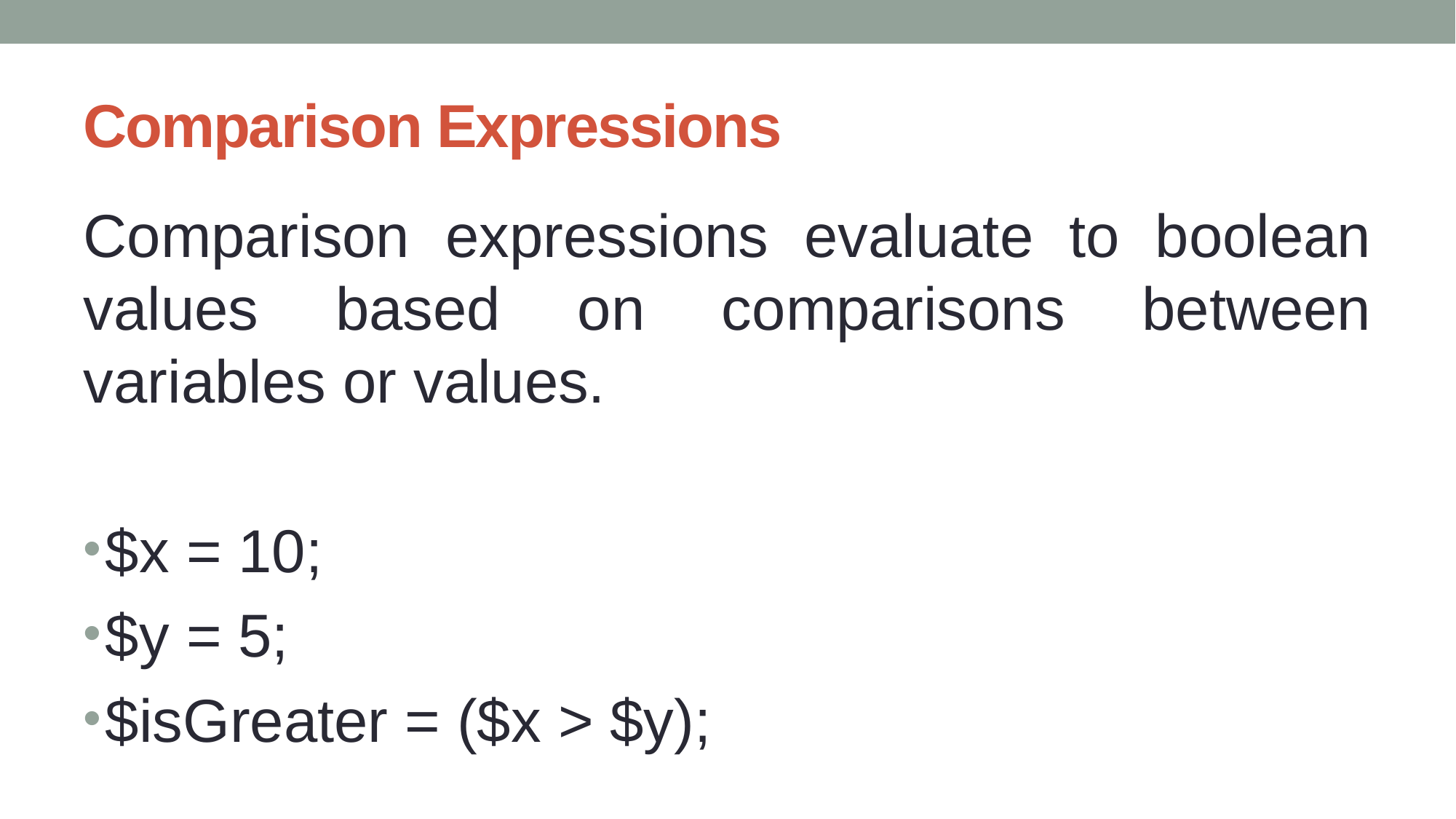

# Comparison Expressions
Comparison expressions evaluate to boolean values based on comparisons between variables or values.

$x = 10;
$y = 5;
$isGreater = ($x > $y);